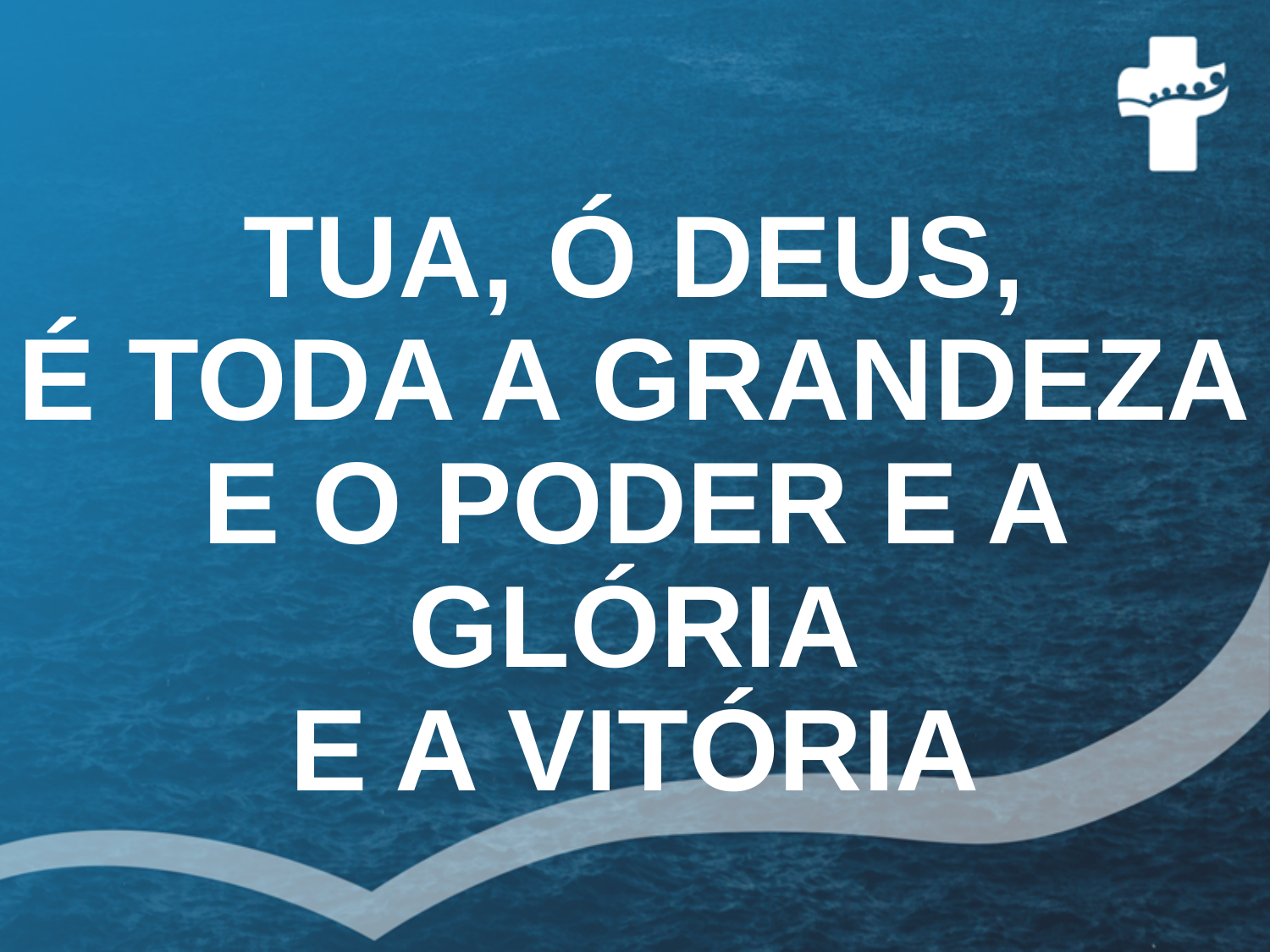

# TUA, Ó DEUS, É TODA A GRANDEZA E O PODER E A GLÓRIA E A VITÓRIA